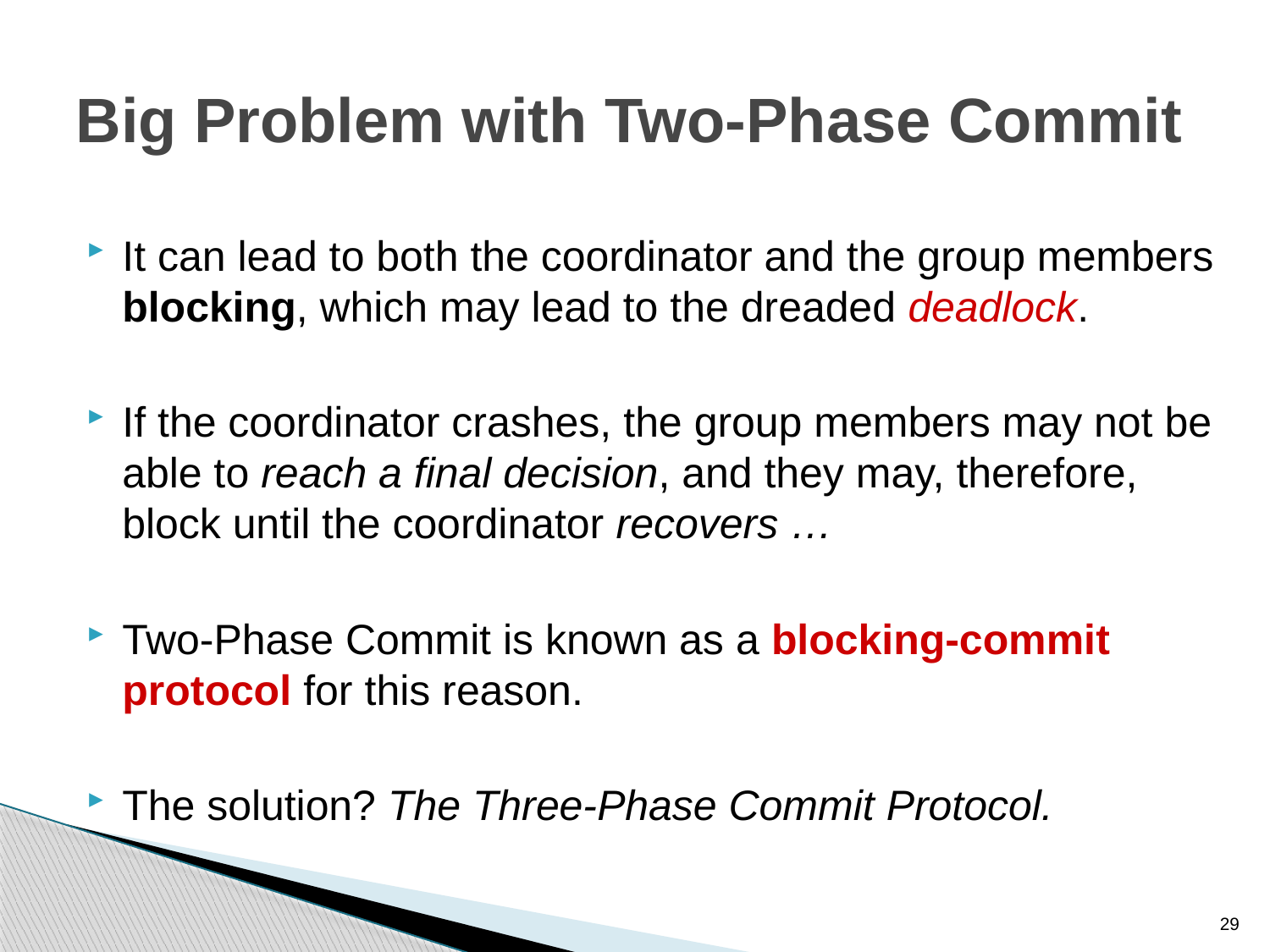

# Big Problem with Two-Phase Commit
It can lead to both the coordinator and the group members blocking, which may lead to the dreaded deadlock.

If the coordinator crashes, the group members may not be able to reach a final decision, and they may, therefore, block until the coordinator recovers …

Two-Phase Commit is known as a blocking-commit protocol for this reason.

The solution? The Three-Phase Commit Protocol.
29